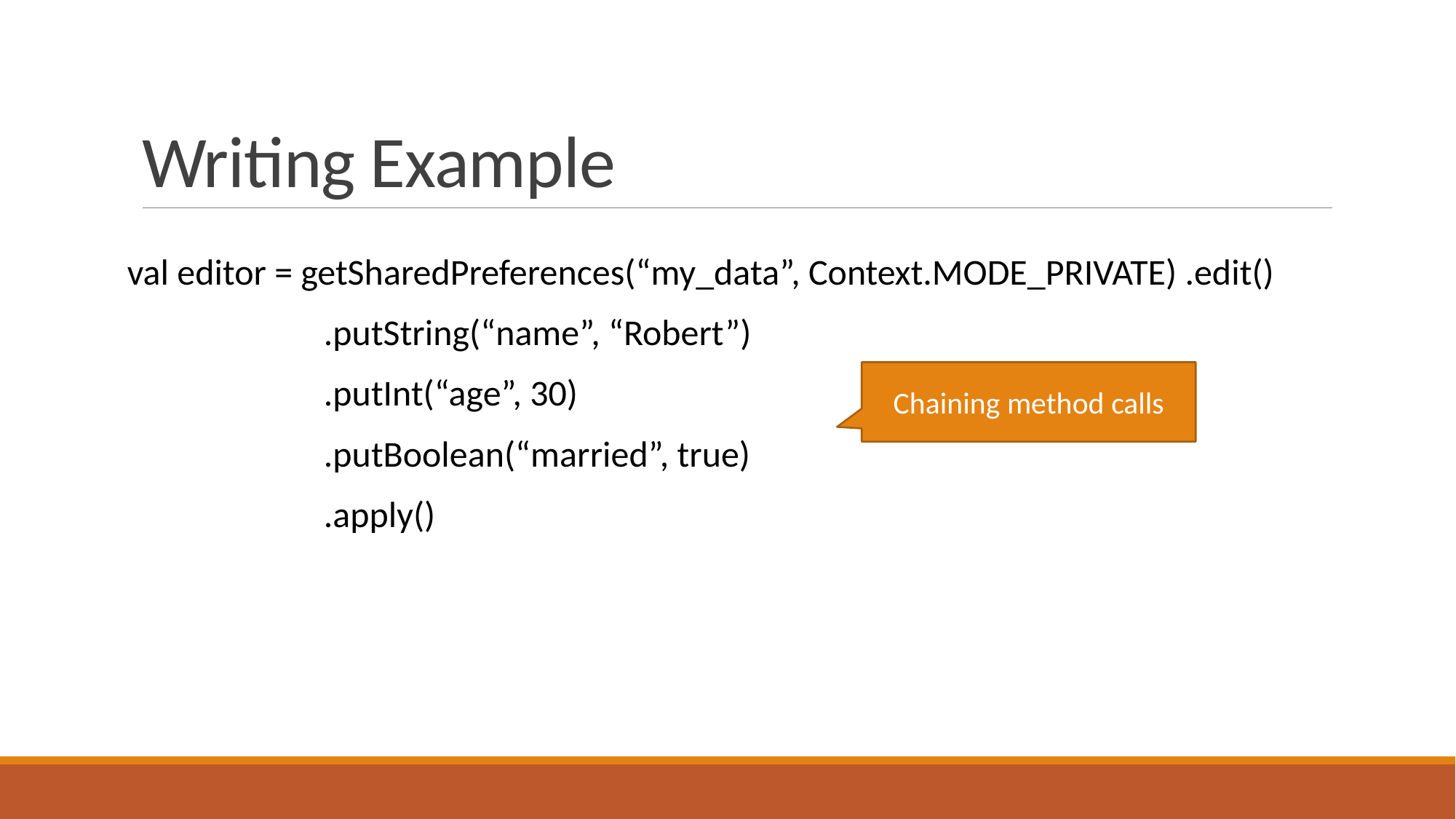

# Writing Example
val editor = getSharedPreferences(“my_data”, Context.MODE_PRIVATE) .edit()
                        .putString(“name”, “Robert”)
                        .putInt(“age”, 30)
                        .putBoolean(“married”, true)
                        .apply()

Chaining method calls